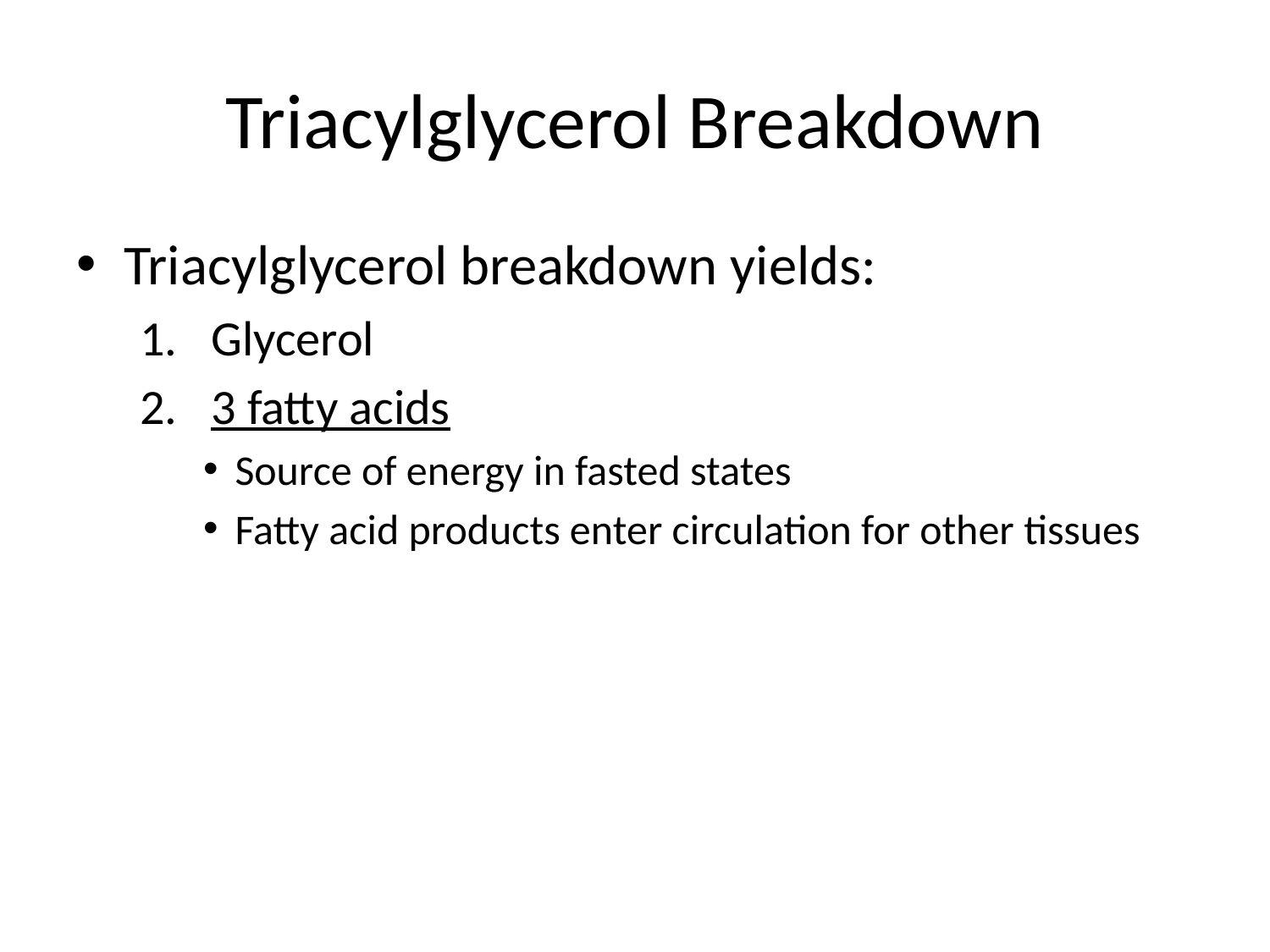

# Triacylglycerol Breakdown
Triacylglycerol breakdown yields:
Glycerol
3 fatty acids
Source of energy in fasted states
Fatty acid products enter circulation for other tissues